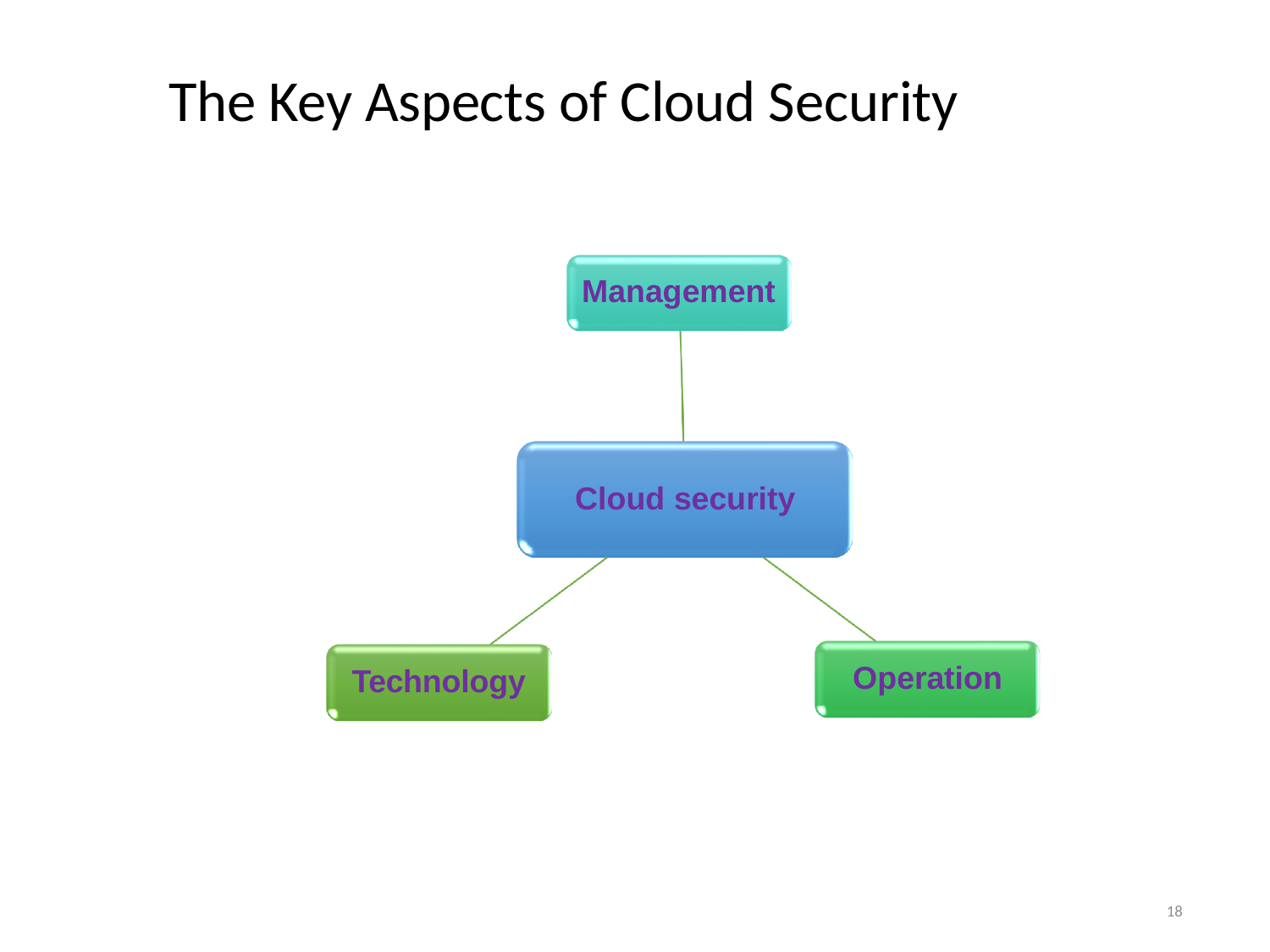

# The Key Aspects of Cloud Security

Management

Cloud security

Operation
Technology
18